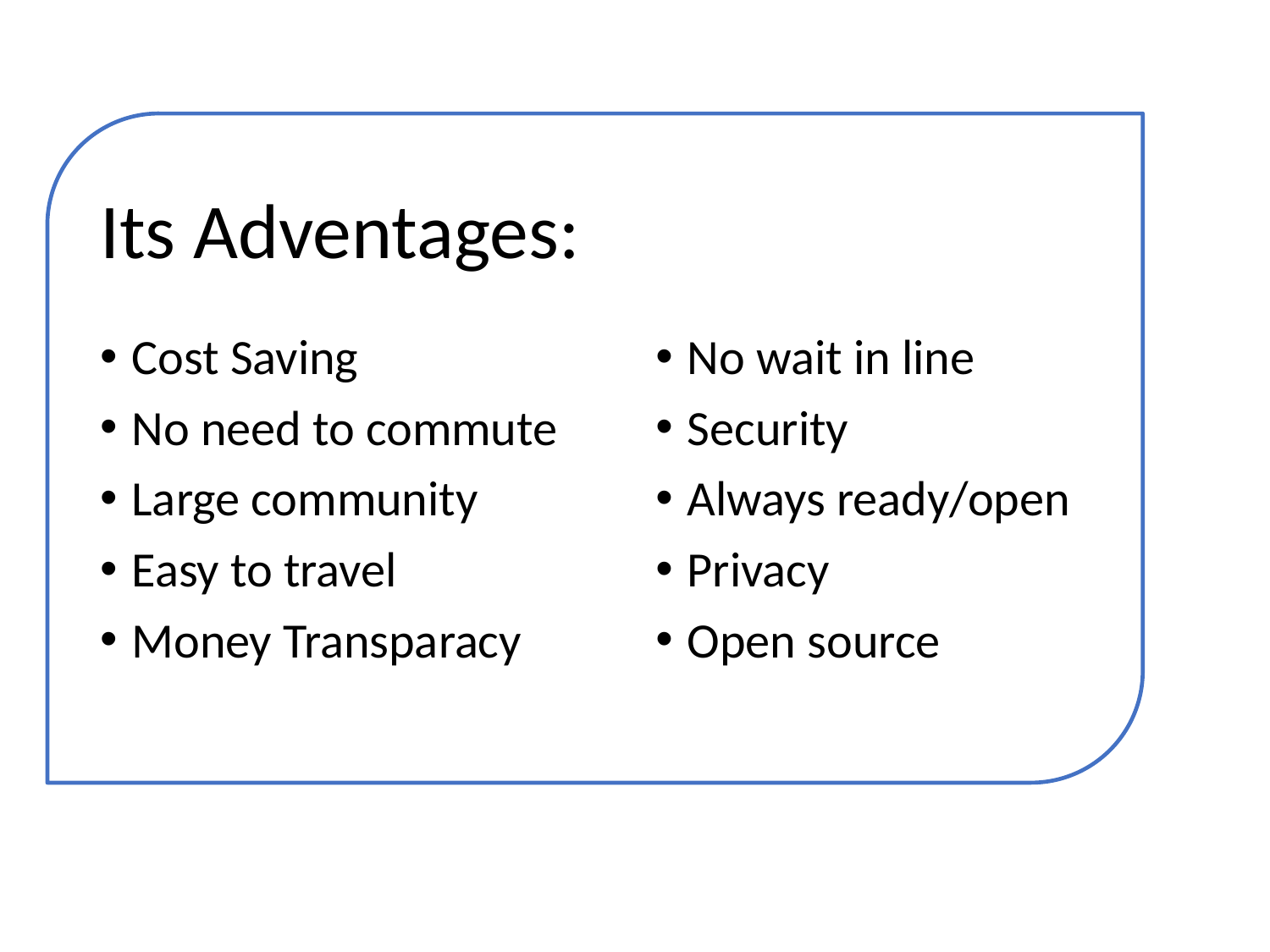

# Its Adventages:
No wait in line
Security
Always ready/open
Privacy
Open source
Cost Saving
No need to commute
Large community
Easy to travel
Money Transparacy